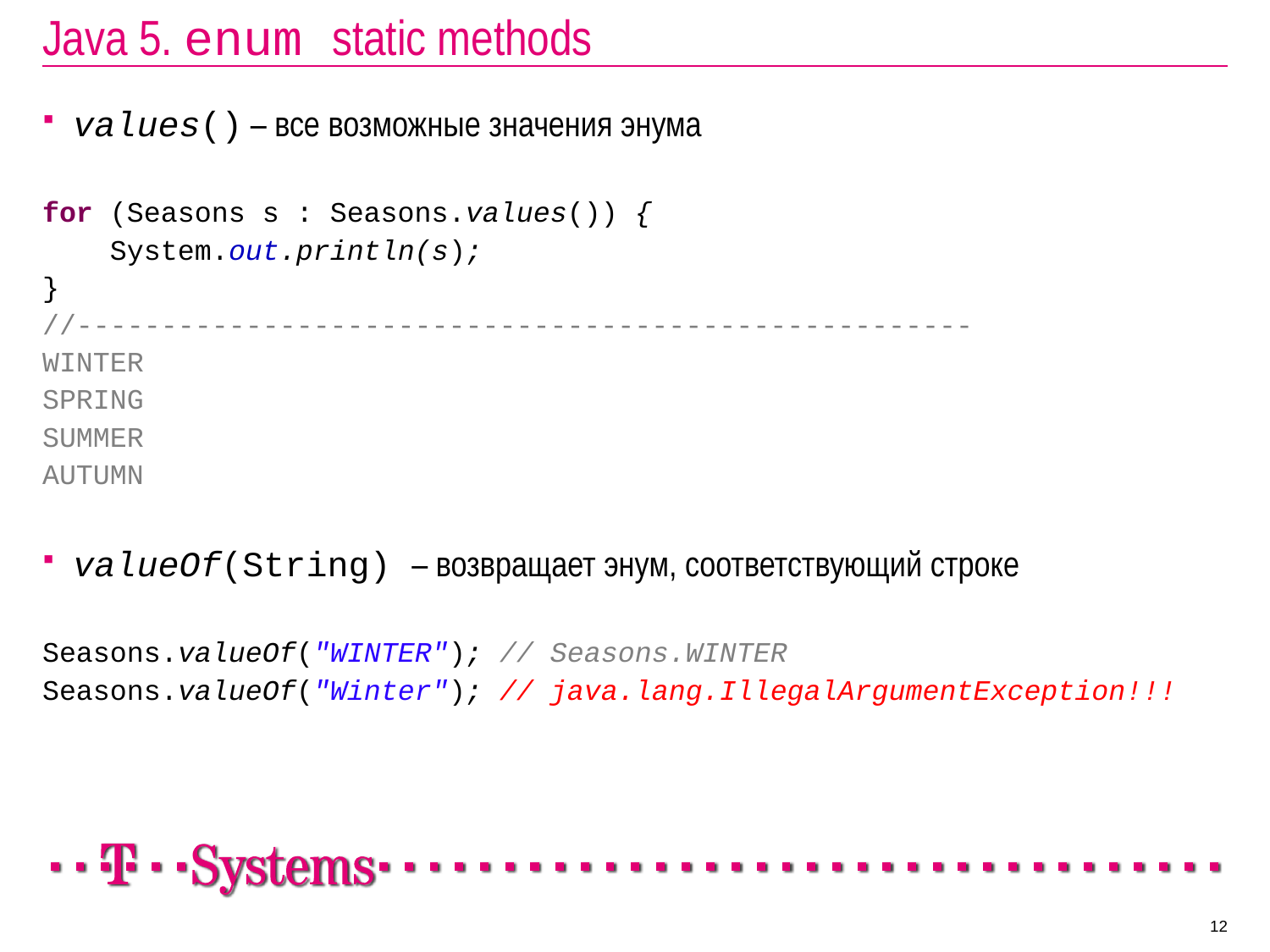

# Java 5. enum static methods
values() – все возможные значения энума

for (Seasons s : Seasons.values()) {
    System.out.println(s);
}
//-----------------------------------------------------
WINTER
SPRING
SUMMER
AUTUMN

valueOf(String) – возвращает энум, соответствующий строке

Seasons.valueOf("WINTER"); // Seasons.WINTER
Seasons.valueOf("Winter"); // java.lang.IllegalArgumentException!!!

12